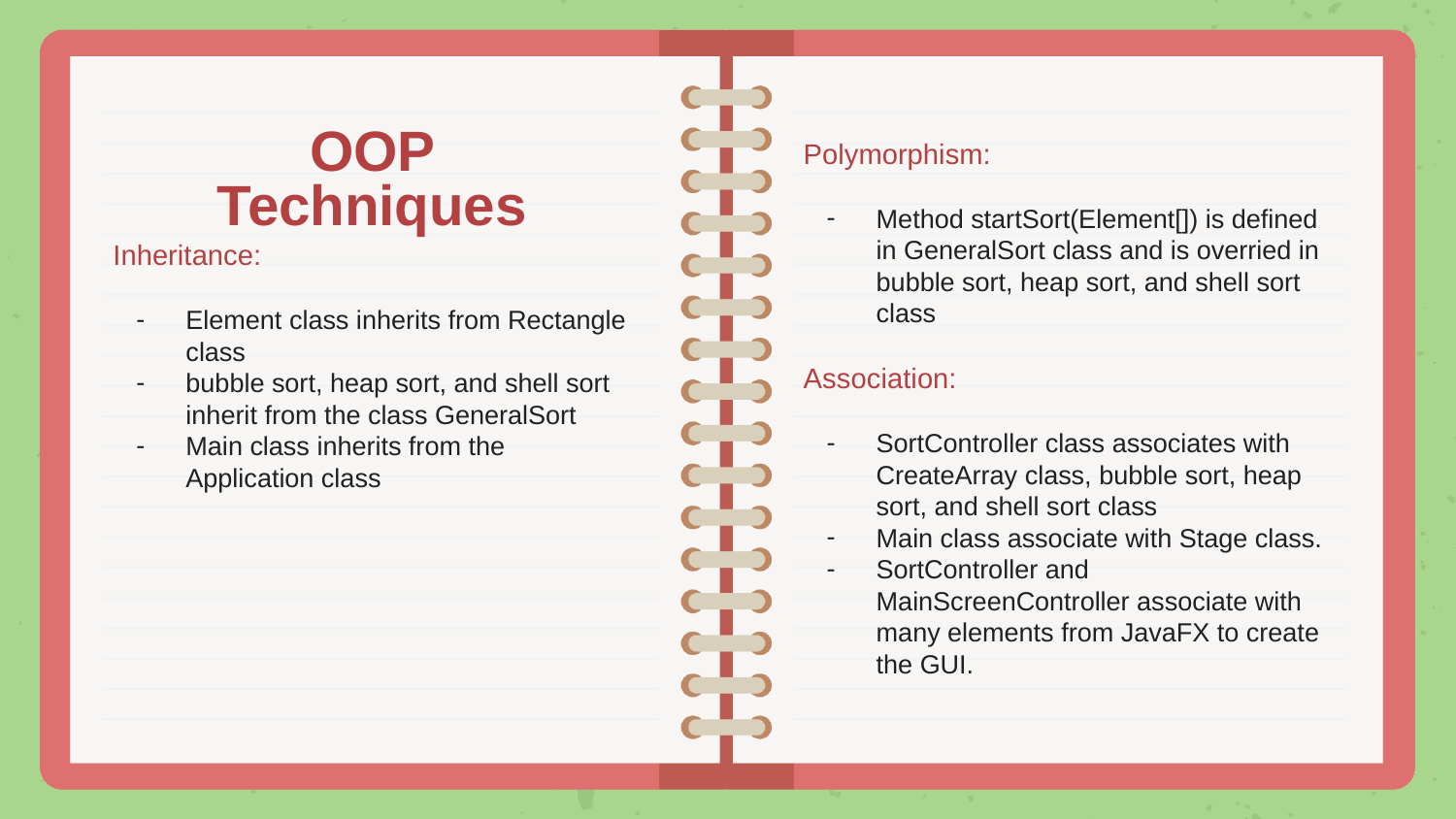

# OOP Techniques

Polymorphism:
Method startSort(Element[]) is defined in GeneralSort class and is overried in bubble sort, heap sort, and shell sort class
Association:
SortController class associates with CreateArray class, bubble sort, heap sort, and shell sort class
Main class associate with Stage class.
SortController and MainScreenController associate with many elements from JavaFX to create the GUI.
Inheritance:
Element class inherits from Rectangle class
bubble sort, heap sort, and shell sort inherit from the class GeneralSort
Main class inherits from the Application class